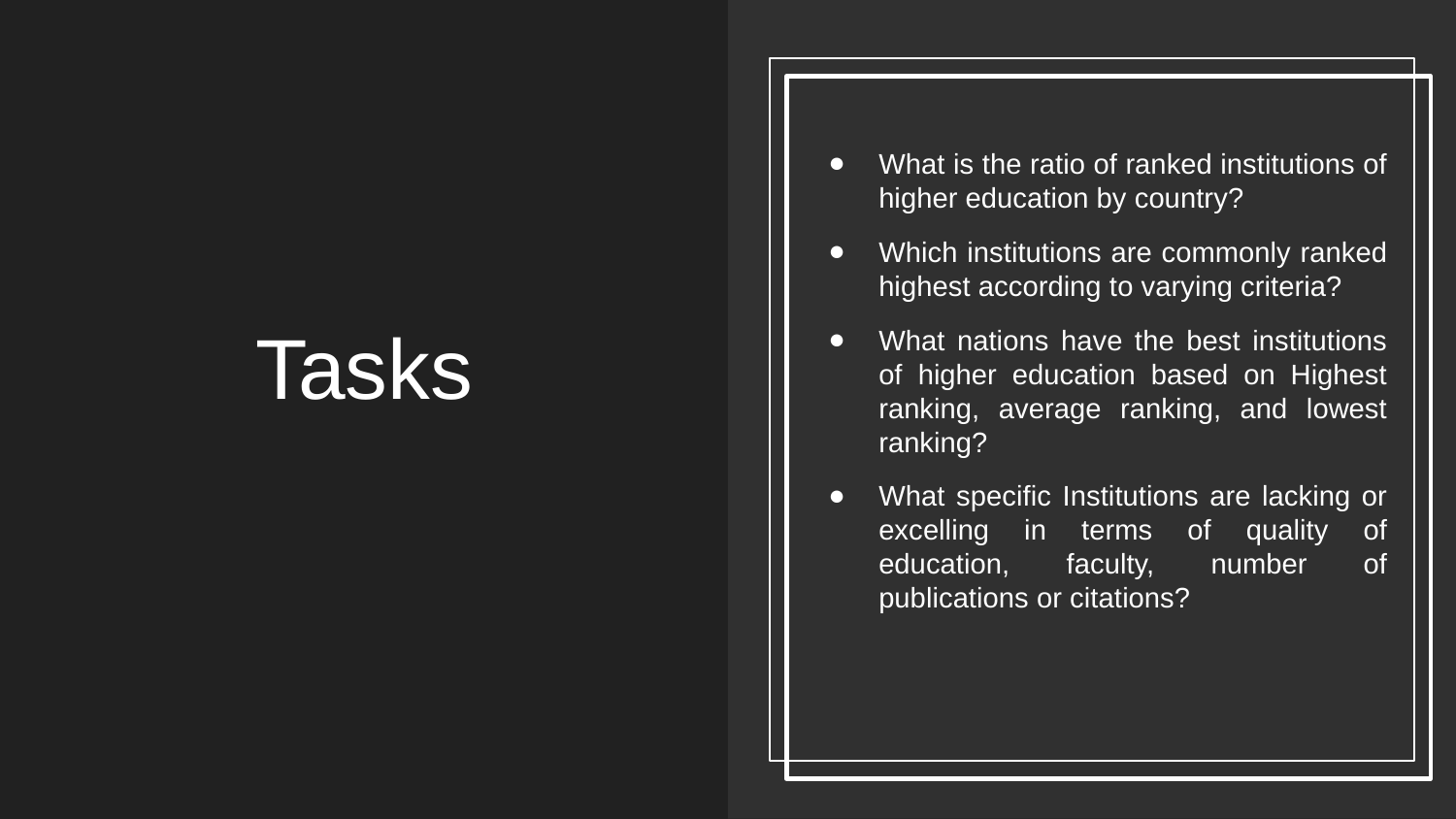

What is the ratio of ranked institutions of higher education by country?
Which institutions are commonly ranked highest according to varying criteria?
What nations have the best institutions of higher education based on Highest ranking, average ranking, and lowest ranking?
What specific Institutions are lacking or excelling in terms of quality of education, faculty, number of publications or citations?
# Tasks